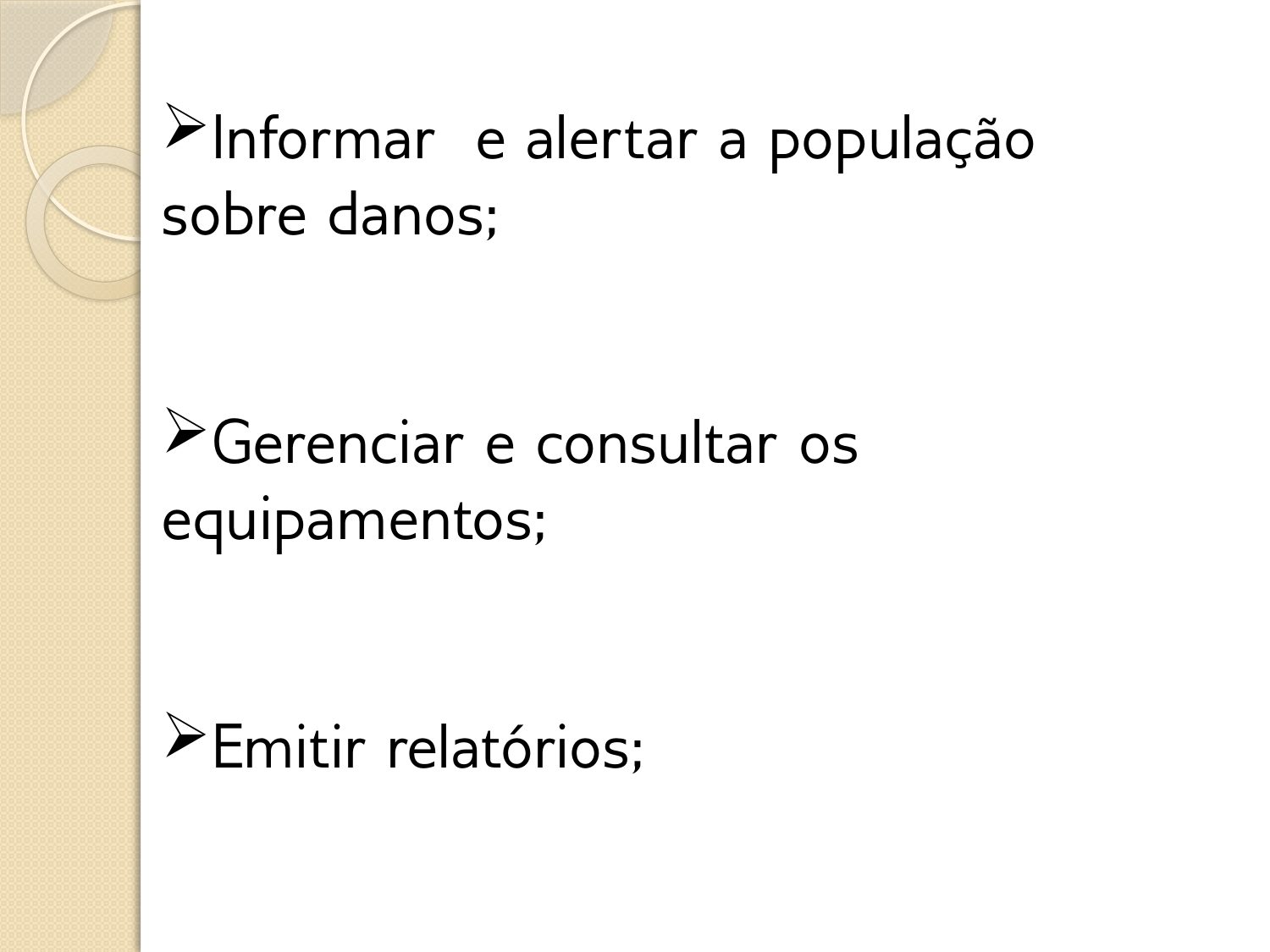

Informar  e alertar a população sobre danos;

Gerenciar e consultar os equipamentos;

Emitir relatórios;